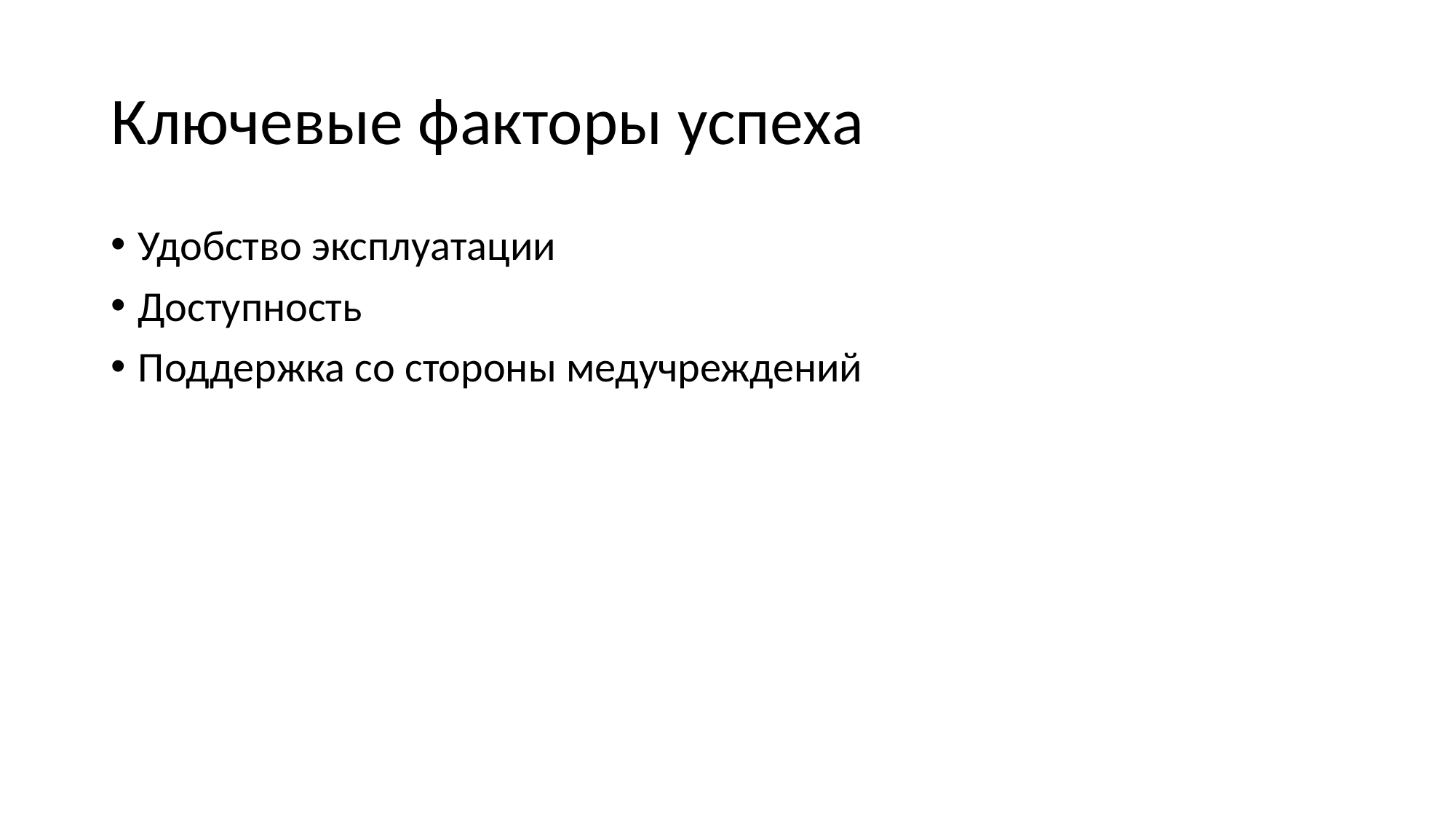

# Ключевые факторы успеха
Удобство эксплуатации
Доступность
Поддержка со стороны медучреждений